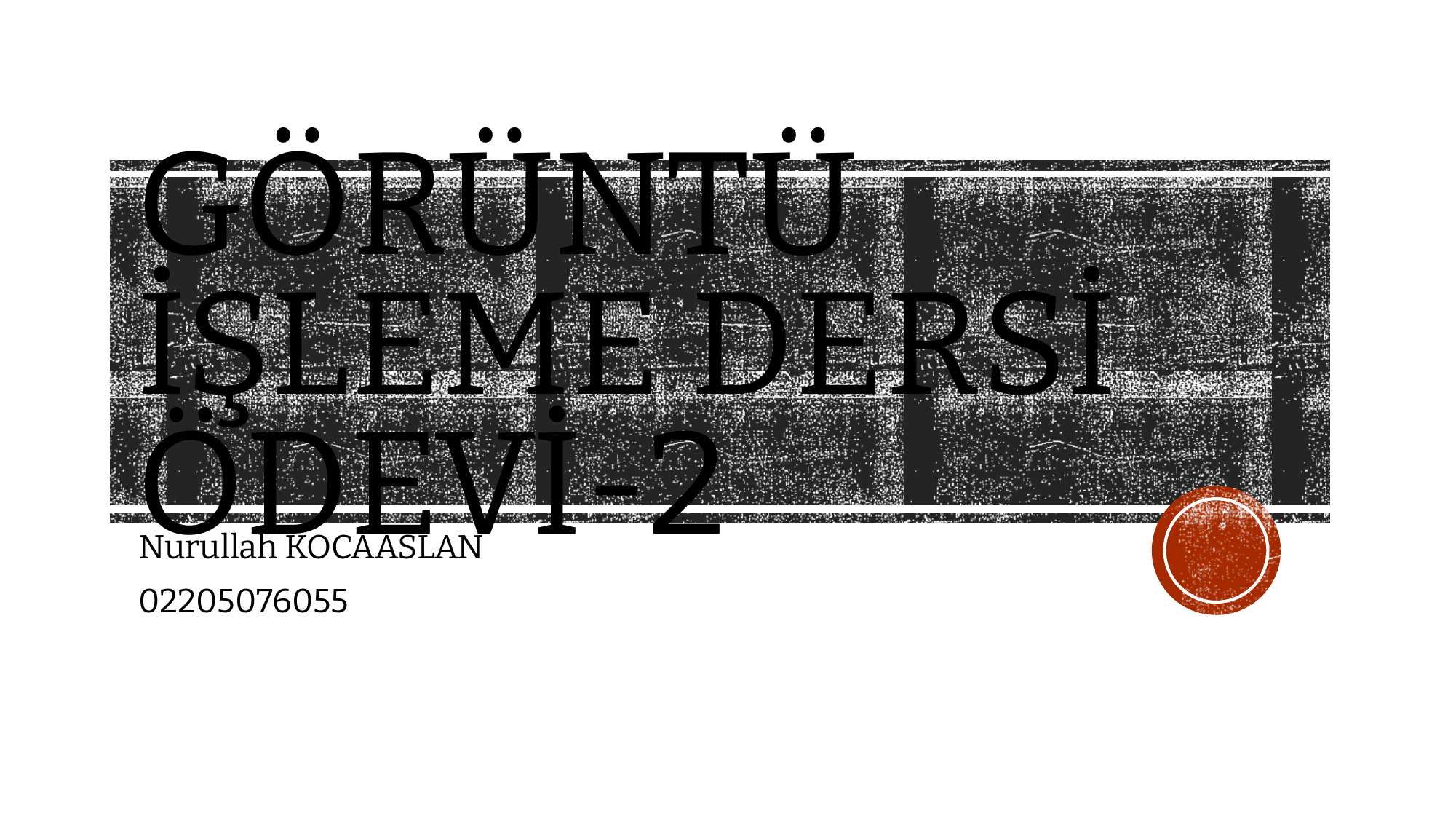

# GÖRÜNTÜ İŞLEME DERSİ ÖDEVİ-2
Nurullah KOCAASLAN
02205076055